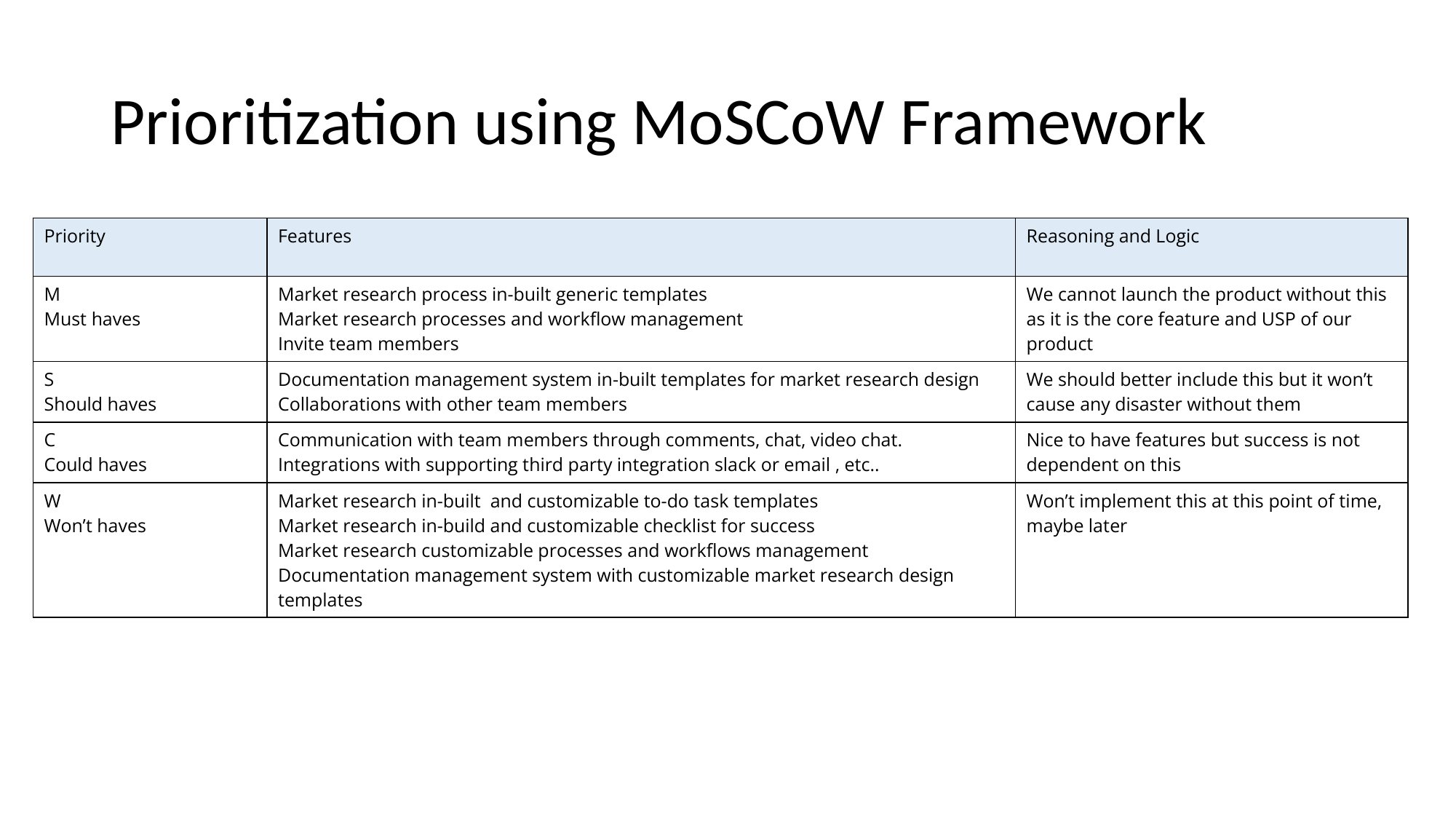

# Prioritization using MoSCoW Framework
| Priority | Features | Reasoning and Logic |
| --- | --- | --- |
| M Must haves | Market research process in-built generic templates Market research processes and workflow management Invite team members | We cannot launch the product without this as it is the core feature and USP of our product |
| S Should haves | Documentation management system in-built templates for market research design Collaborations with other team members | We should better include this but it won’t cause any disaster without them |
| C Could haves | Communication with team members through comments, chat, video chat. Integrations with supporting third party integration slack or email , etc.. | Nice to have features but success is not dependent on this |
| W Won’t haves | Market research in-built and customizable to-do task templates Market research in-build and customizable checklist for success Market research customizable processes and workflows management Documentation management system with customizable market research design templates | Won’t implement this at this point of time, maybe later |